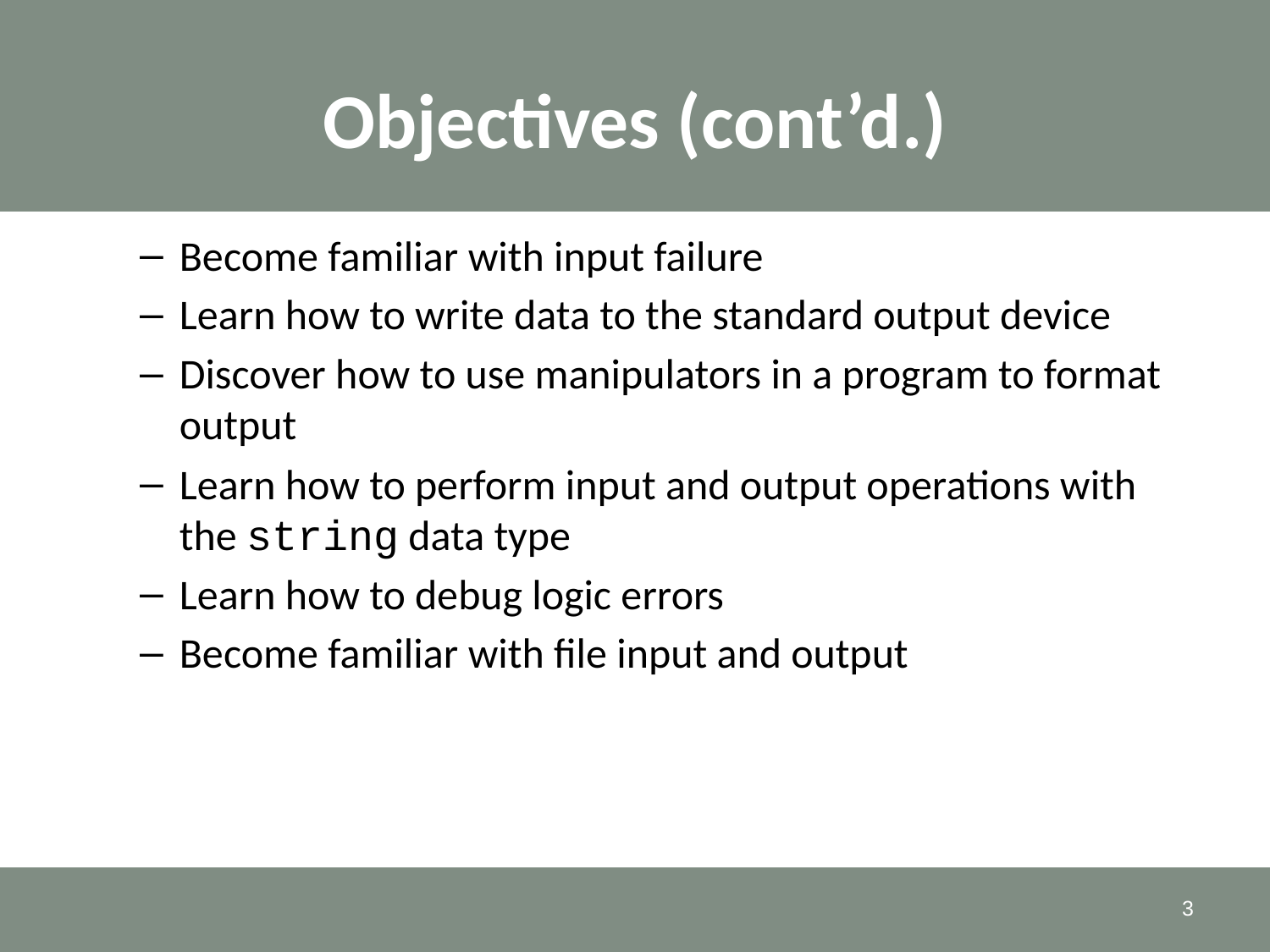

# Objectives (cont’d.)
Become familiar with input failure
Learn how to write data to the standard output device
Discover how to use manipulators in a program to format output
Learn how to perform input and output operations with the string data type
Learn how to debug logic errors
Become familiar with file input and output
3